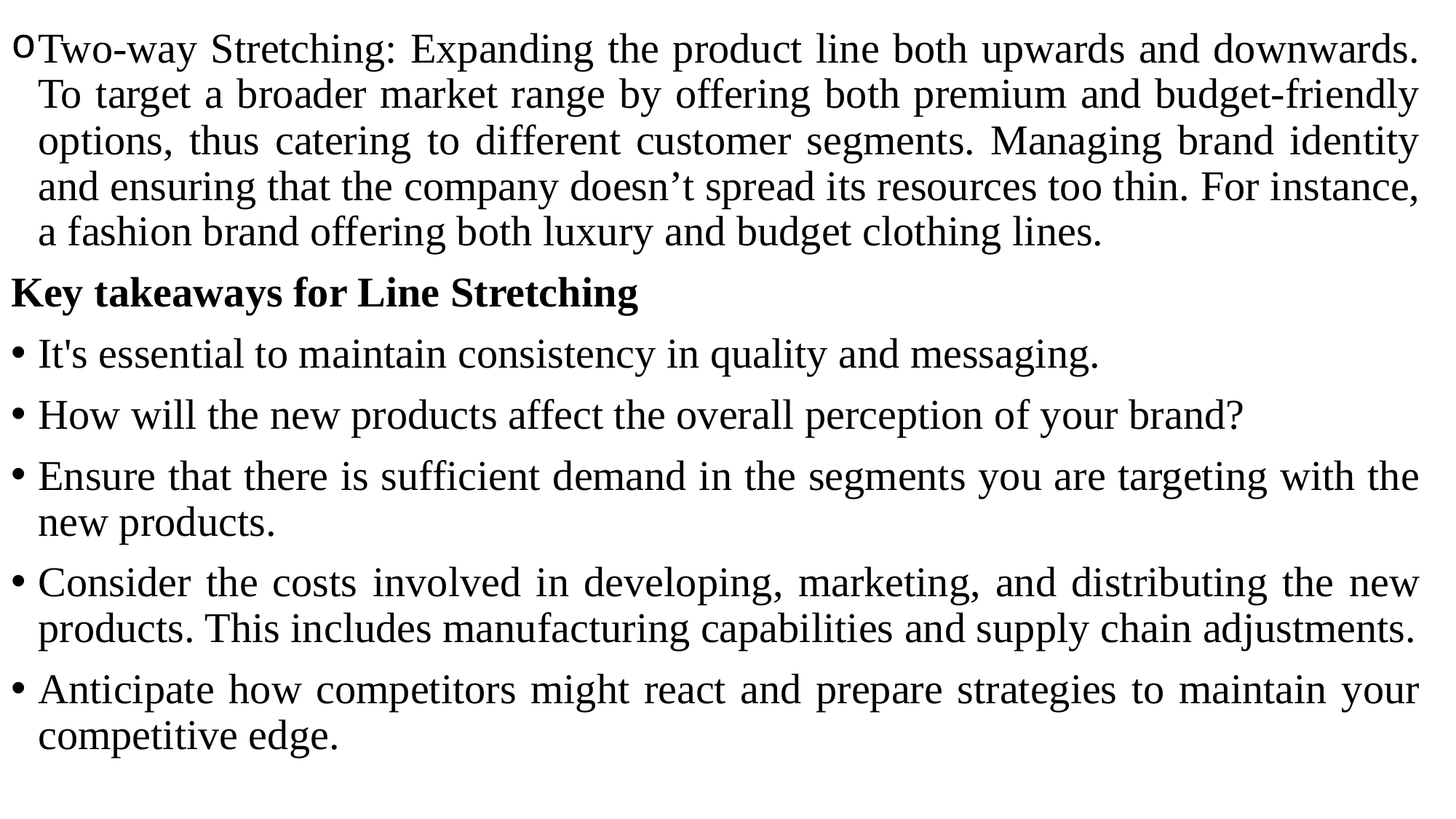

Two-way Stretching: Expanding the product line both upwards and downwards. To target a broader market range by offering both premium and budget-friendly options, thus catering to different customer segments. Managing brand identity and ensuring that the company doesn’t spread its resources too thin. For instance, a fashion brand offering both luxury and budget clothing lines.
Key takeaways for Line Stretching
It's essential to maintain consistency in quality and messaging.
How will the new products affect the overall perception of your brand?
Ensure that there is sufficient demand in the segments you are targeting with the new products.
Consider the costs involved in developing, marketing, and distributing the new products. This includes manufacturing capabilities and supply chain adjustments.
Anticipate how competitors might react and prepare strategies to maintain your competitive edge.